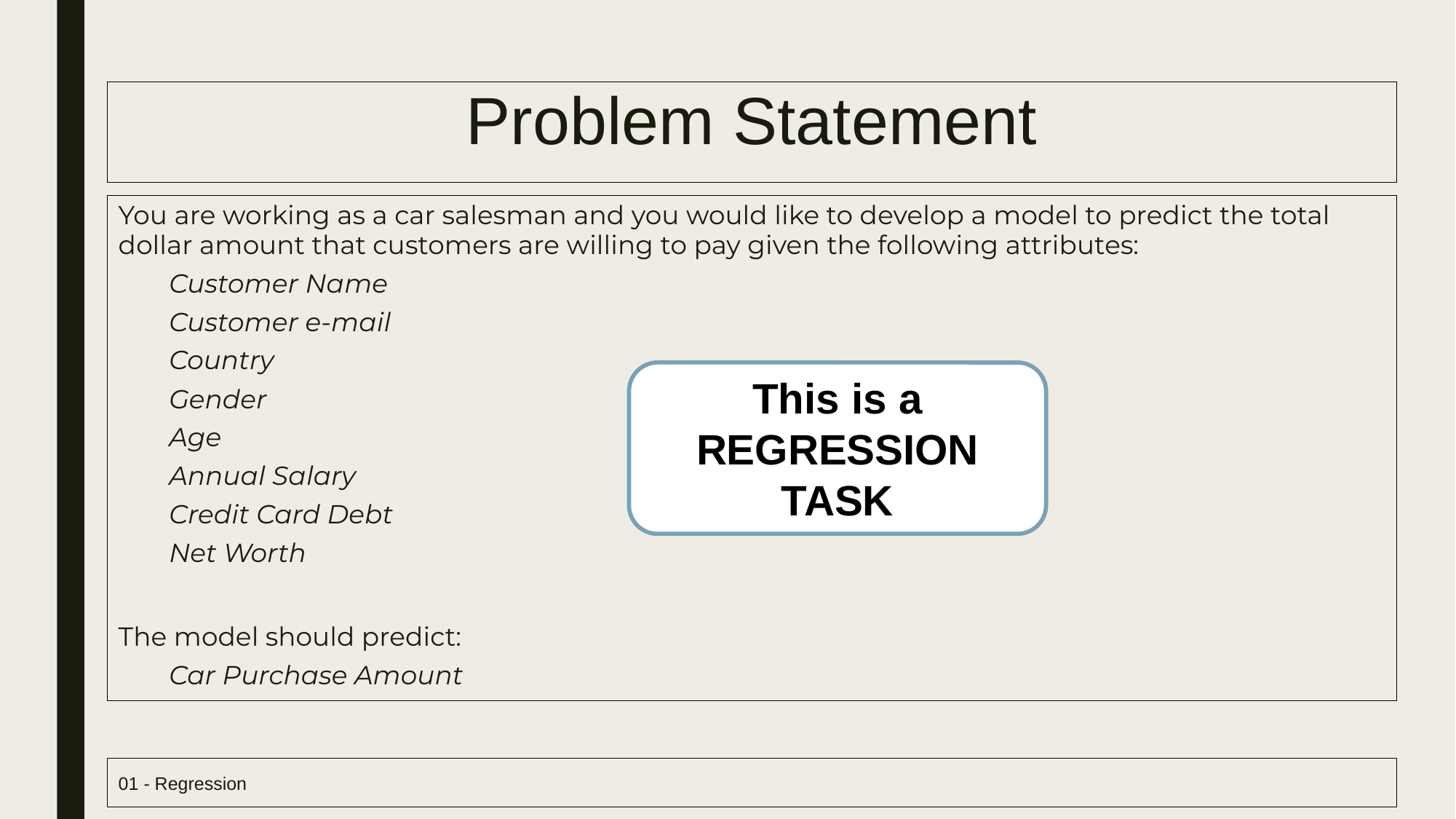

# Problem Statement
You are working as a car salesman and you would like to develop a model to predict the total dollar amount that customers are willing to pay given the following attributes:
Customer Name
Customer e-mail
Country
Gender
Age
Annual Salary
Credit Card Debt
Net Worth

The model should predict:
Car Purchase Amount

This is a
REGRESSION TASK
01 - Regression